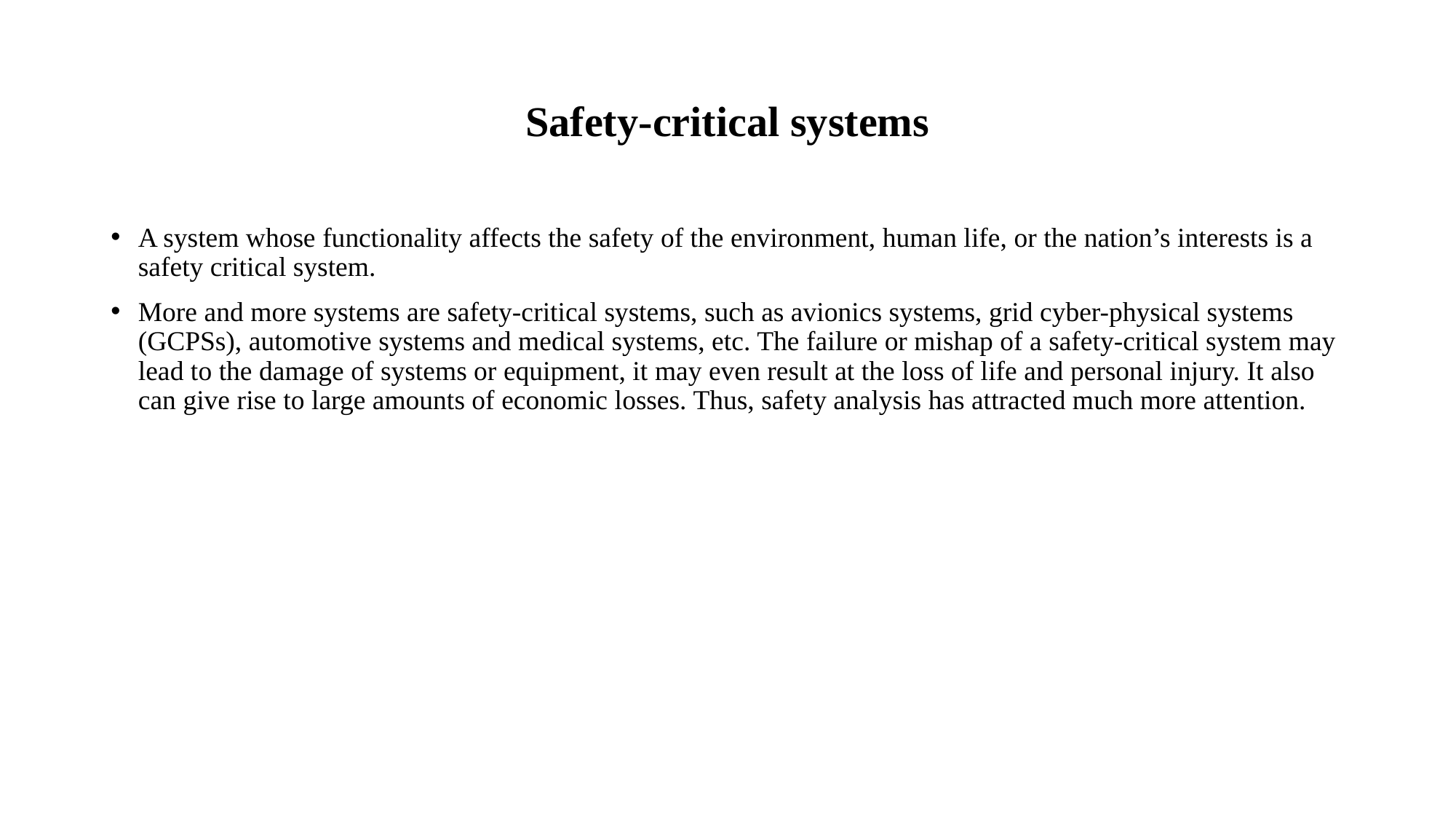

# Safety-critical systems
A system whose functionality affects the safety of the environment, human life, or the nation’s interests is a safety critical system.
More and more systems are safety-critical systems, such as avionics systems, grid cyber-physical systems (GCPSs), automotive systems and medical systems, etc. The failure or mishap of a safety-critical system may lead to the damage of systems or equipment, it may even result at the loss of life and personal injury. It also can give rise to large amounts of economic losses. Thus, safety analysis has attracted much more attention.